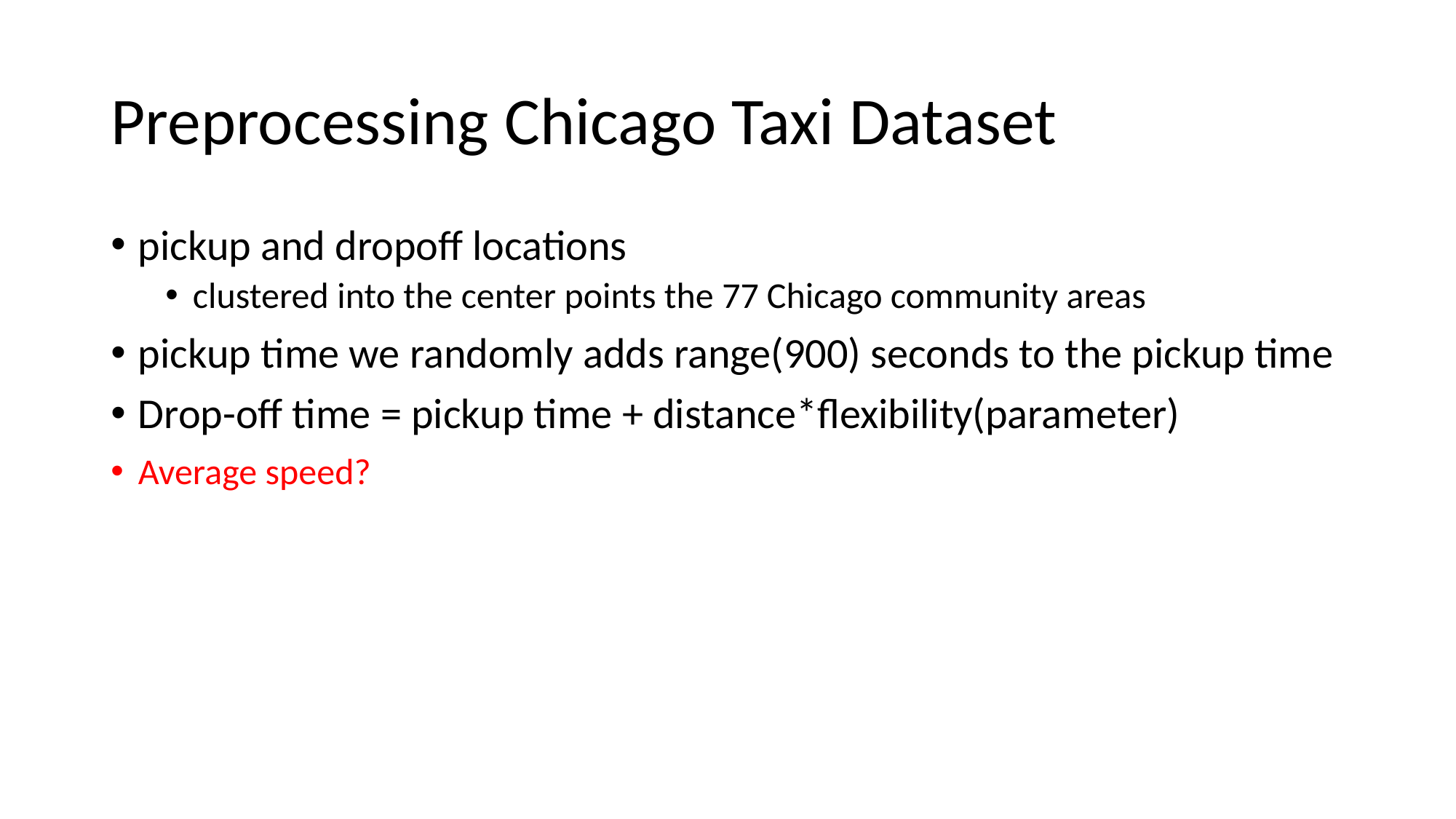

# Preprocessing Chicago Taxi Dataset
pickup and dropoff locations
clustered into the center points the 77 Chicago community areas
pickup time we randomly adds range(900) seconds to the pickup time
Drop-off time = pickup time + distance*flexibility(parameter)
Average speed?